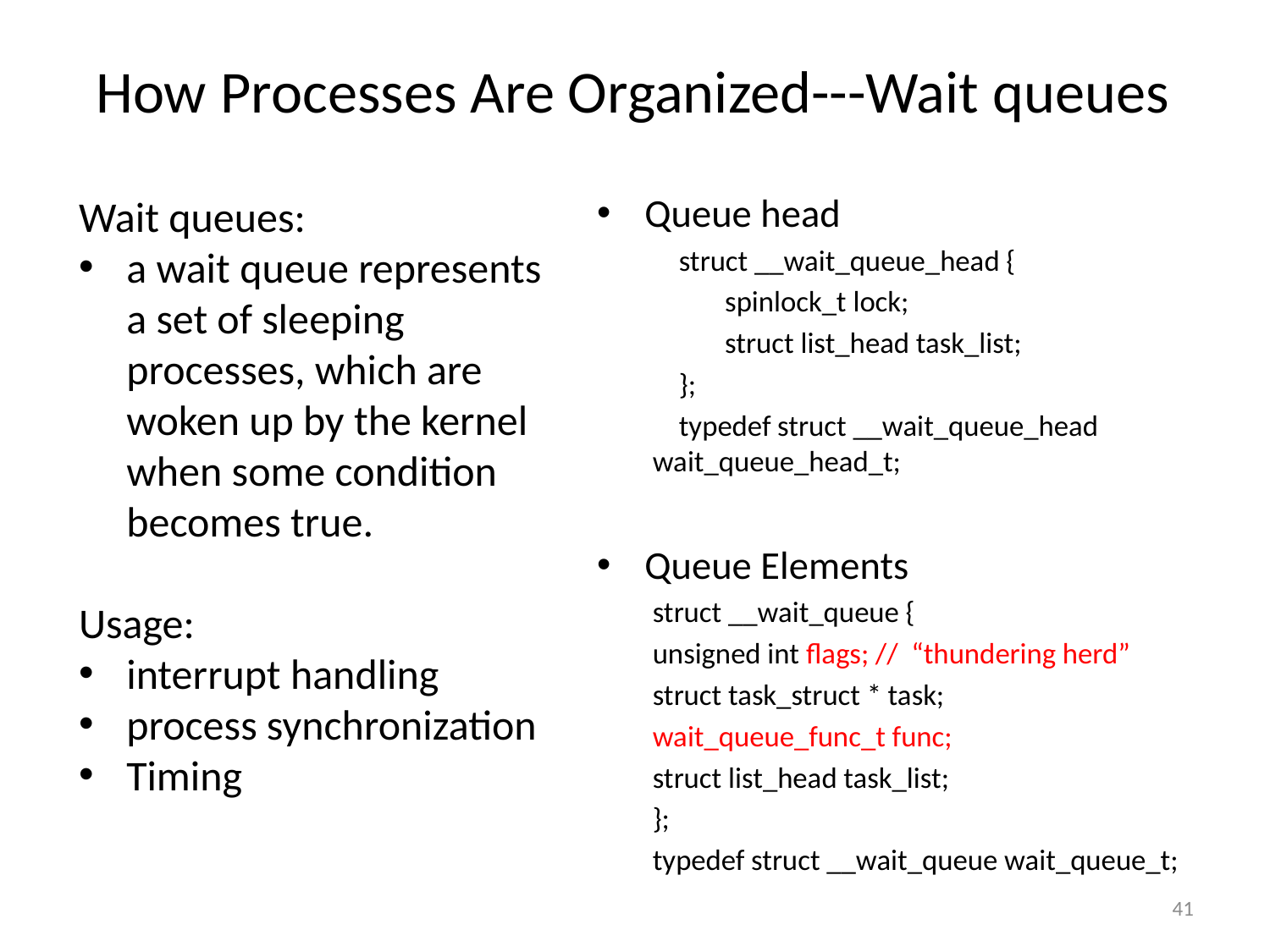

# How Processes Are Organized---Wait queues
Queue head
    struct __wait_queue_head {
           spinlock_t lock;
           struct list_head task_list;
    };
    typedef struct __wait_queue_head wait_queue_head_t;

Queue Elements
struct __wait_queue {
unsigned int flags; //  “thundering herd”
struct task_struct * task;
wait_queue_func_t func;
struct list_head task_list;
};
typedef struct __wait_queue wait_queue_t;
Wait queues:
a wait queue represents a set of sleeping processes, which are woken up by the kernel when some condition becomes true.

Usage:
interrupt handling
process synchronization
Timing

41